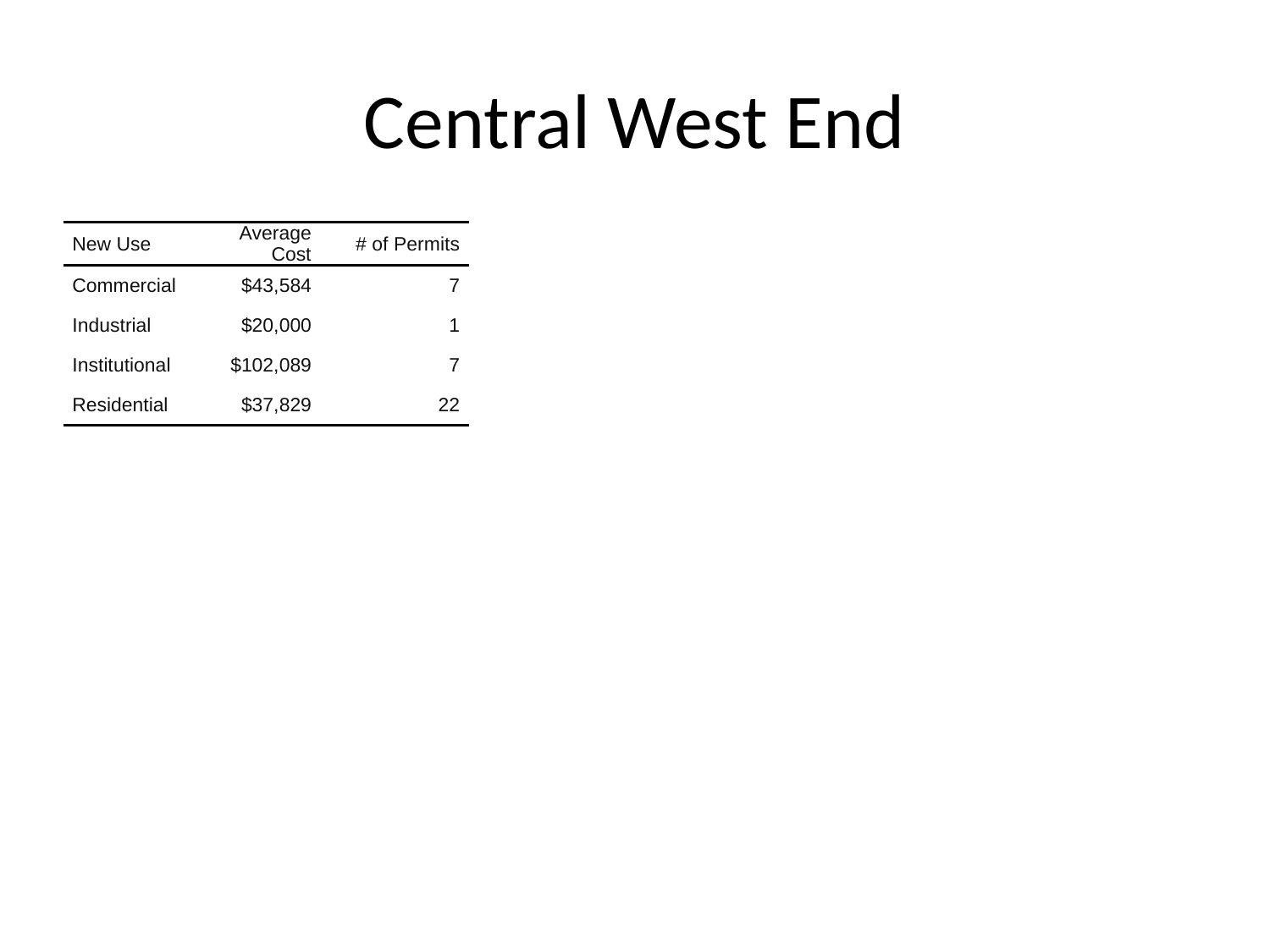

# Central West End
| New Use | Average Cost | # of Permits |
| --- | --- | --- |
| Commercial | $43,584 | 7 |
| Industrial | $20,000 | 1 |
| Institutional | $102,089 | 7 |
| Residential | $37,829 | 22 |